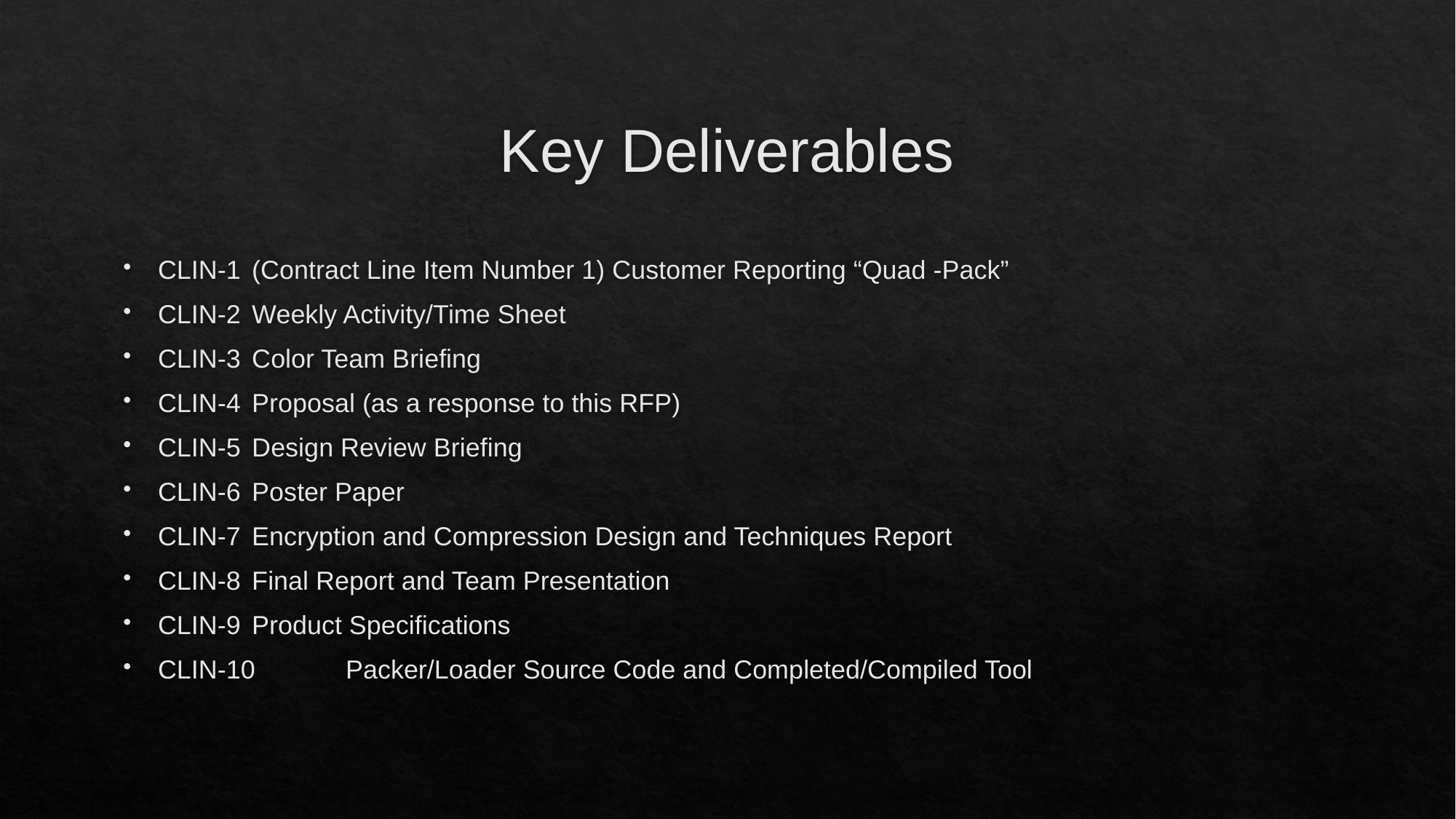

# Key Deliverables
CLIN-1 	(Contract Line Item Number 1) Customer Reporting “Quad -Pack”
CLIN-2 	Weekly Activity/Time Sheet
CLIN-3 	Color Team Briefing
CLIN-4 	Proposal (as a response to this RFP)
CLIN-5 	Design Review Briefing
CLIN-6 	Poster Paper
CLIN-7 	Encryption and Compression Design and Techniques Report
CLIN-8 	Final Report and Team Presentation
CLIN-9 	Product Specifications
CLIN-10 	Packer/Loader Source Code and Completed/Compiled Tool